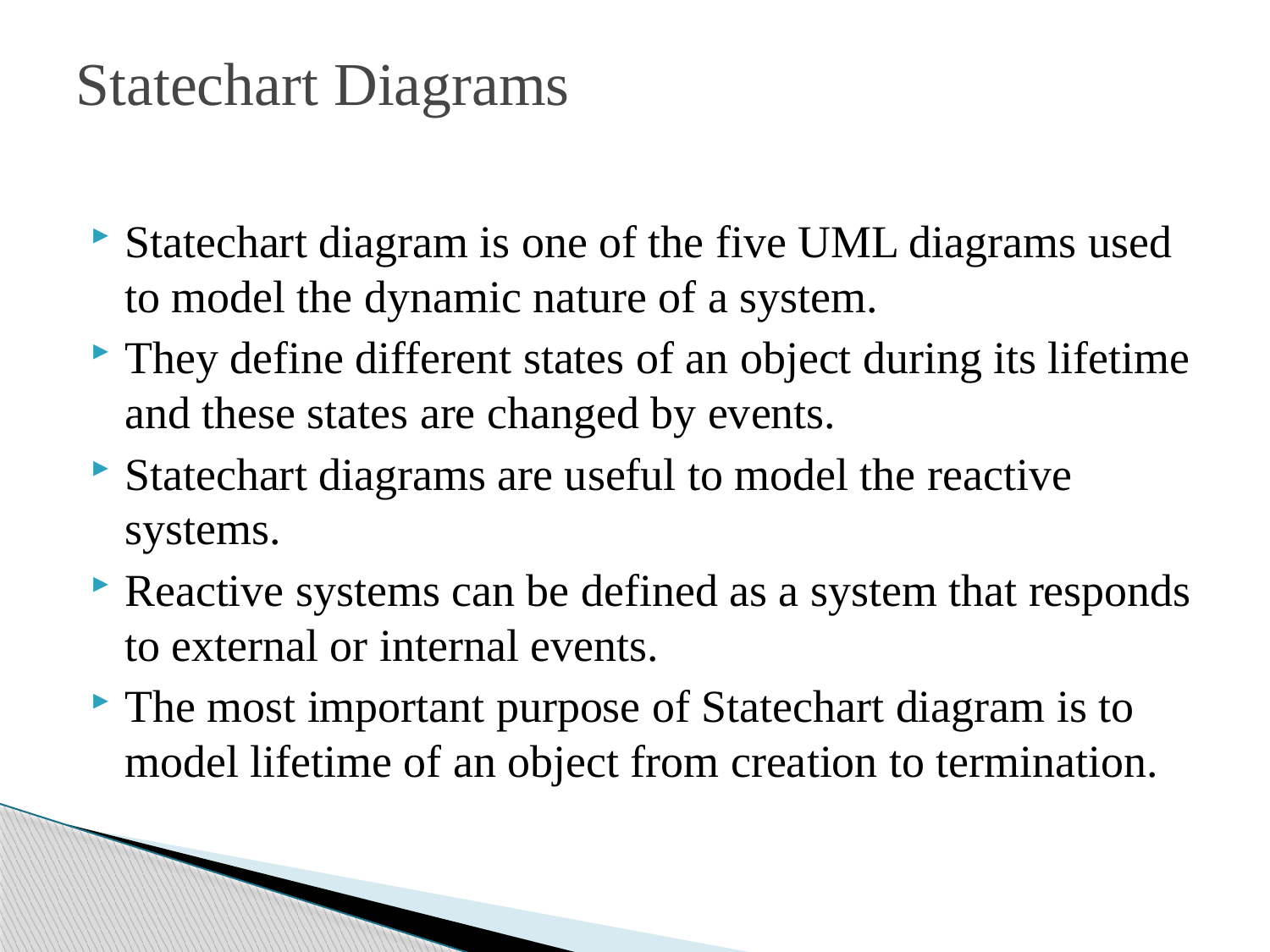

# Statechart Diagrams
Statechart diagram is one of the five UML diagrams used to model the dynamic nature of a system.
They define different states of an object during its lifetime and these states are changed by events.
Statechart diagrams are useful to model the reactive systems.
Reactive systems can be defined as a system that responds to external or internal events.
The most important purpose of Statechart diagram is to model lifetime of an object from creation to termination.